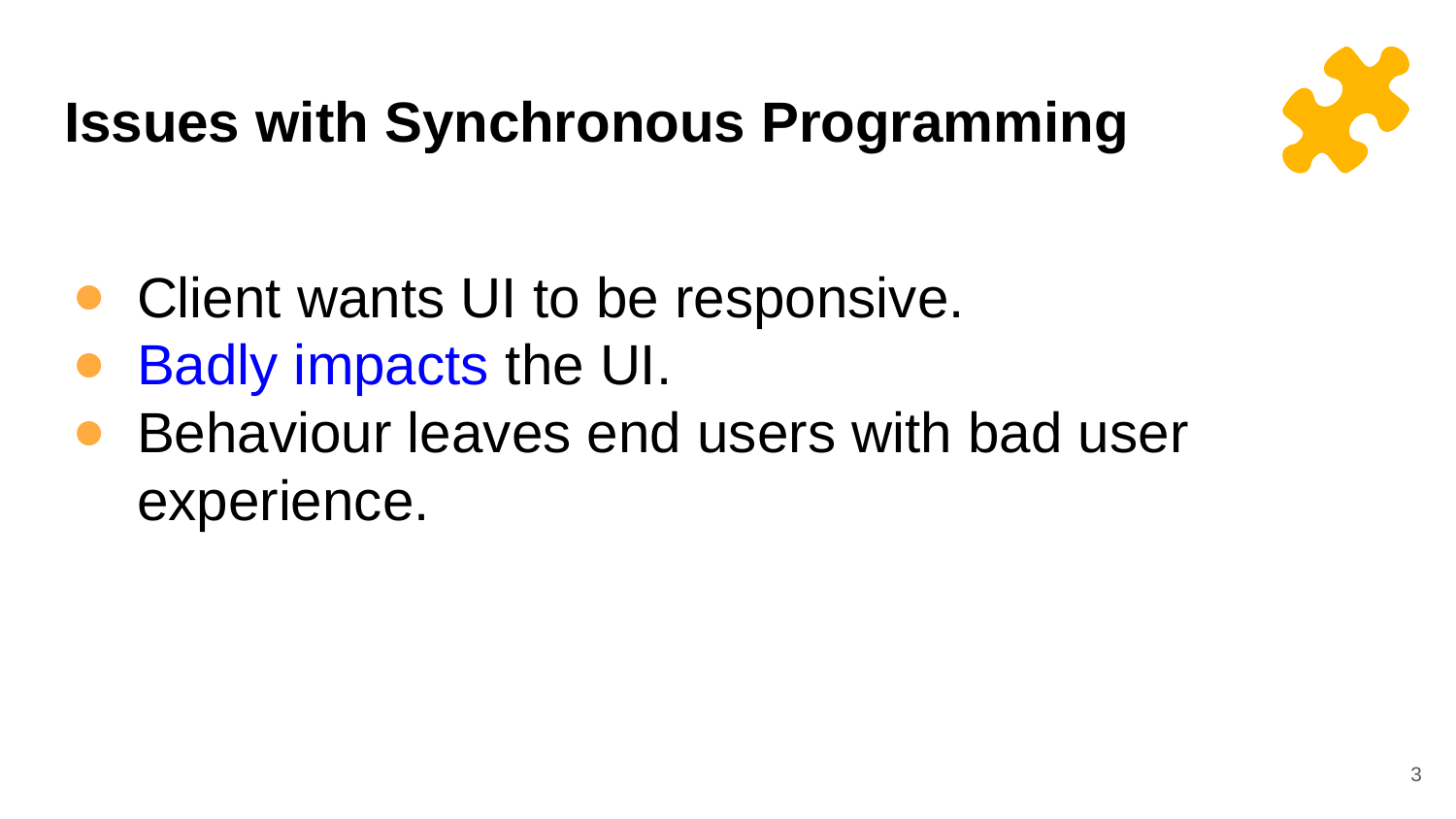

# Issues with Synchronous Programming
Client wants UI to be responsive.
Badly impacts the UI.
Behaviour leaves end users with bad user experience.
3